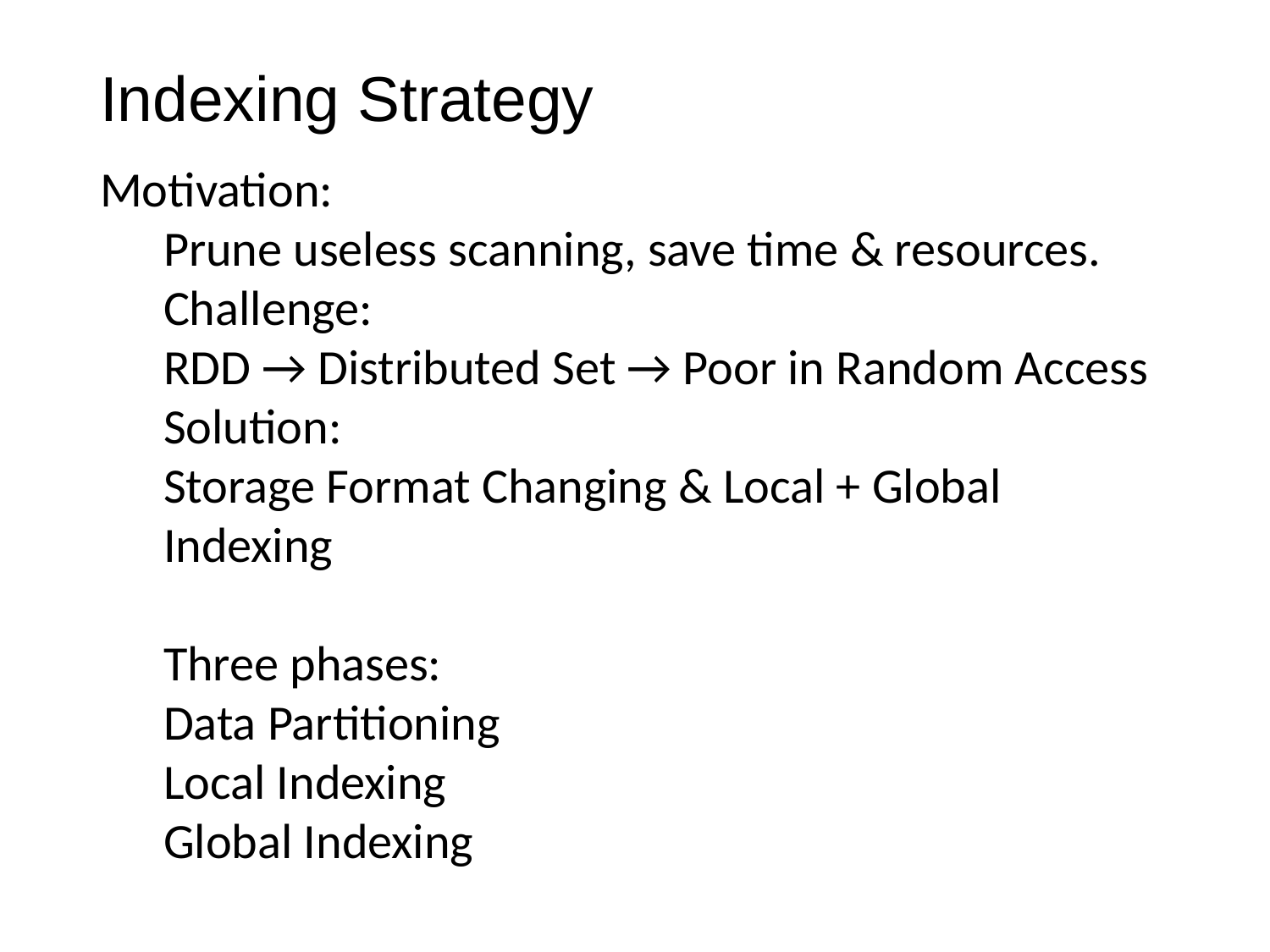

Indexing Strategy
Motivation:
Prune useless scanning, save time & resources.
Challenge:
RDD → Distributed Set → Poor in Random Access
Solution:
Storage Format Changing & Local + Global Indexing

Three phases:
Data Partitioning
Local Indexing
Global Indexing